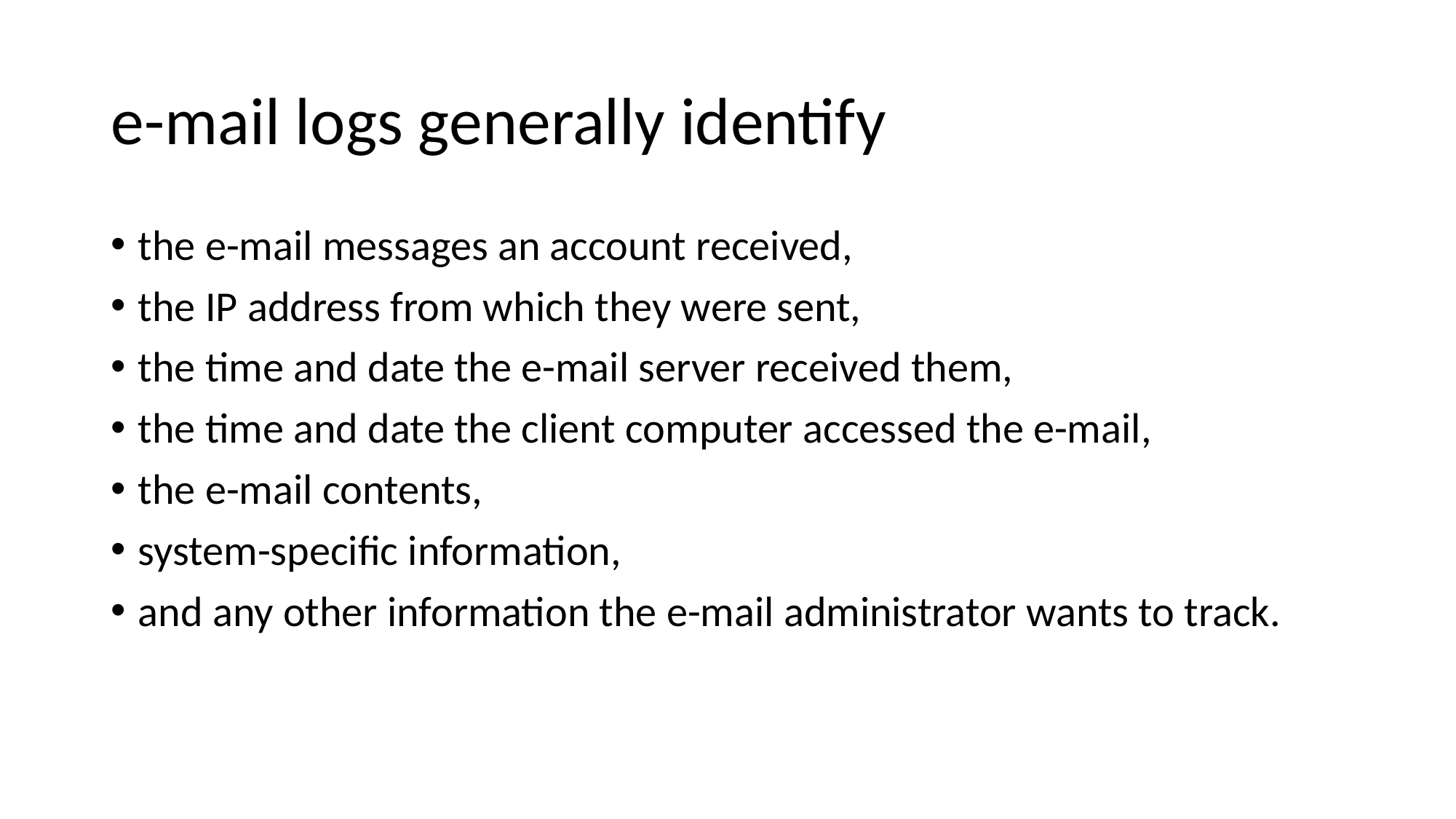

# e-mail logs generally identify
the e-mail messages an account received,
the IP address from which they were sent,
the time and date the e-mail server received them,
the time and date the client computer accessed the e-mail,
the e-mail contents,
system-specific information,
and any other information the e-mail administrator wants to track.